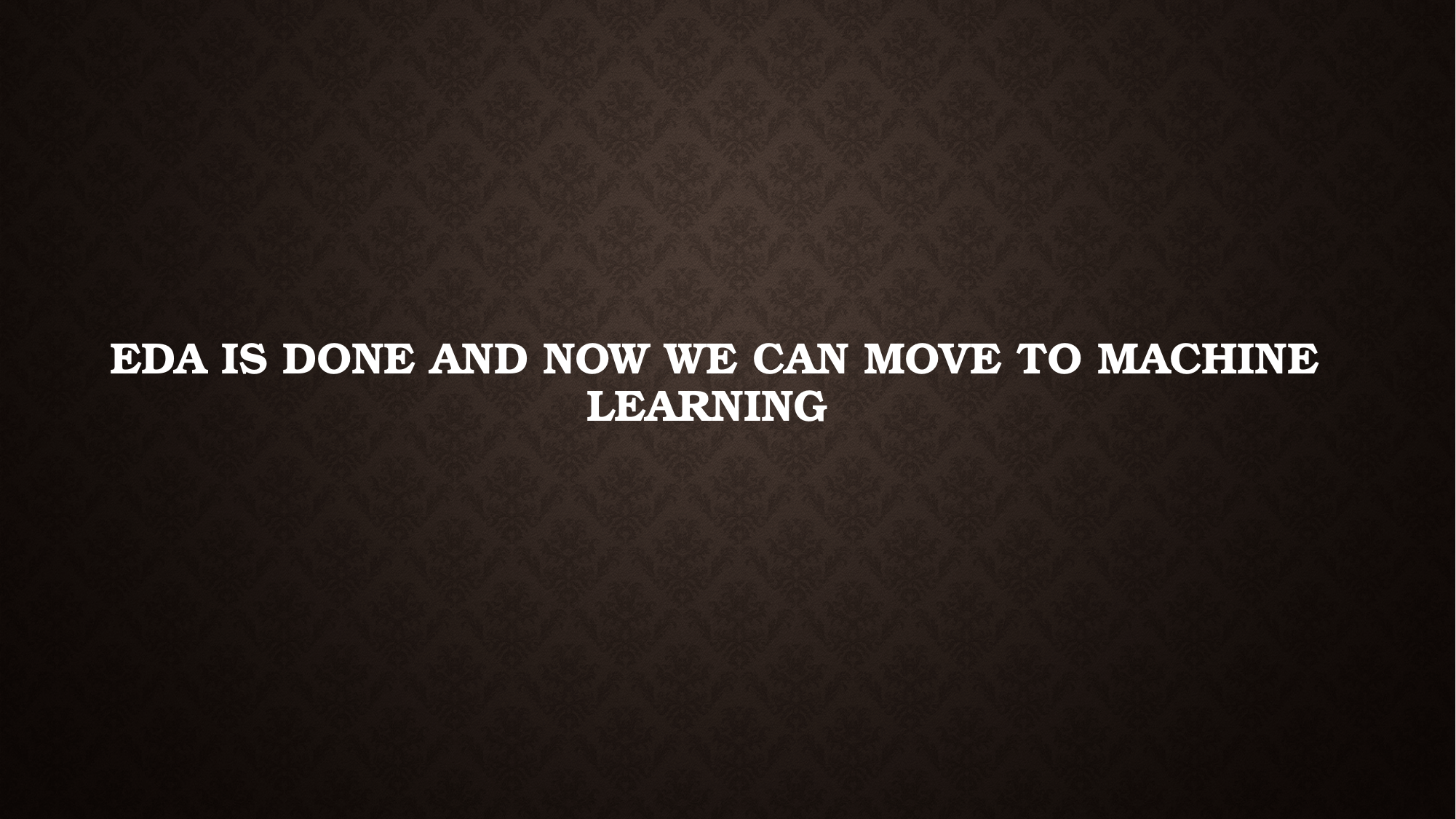

# EDA is done and now we can move to machine learning